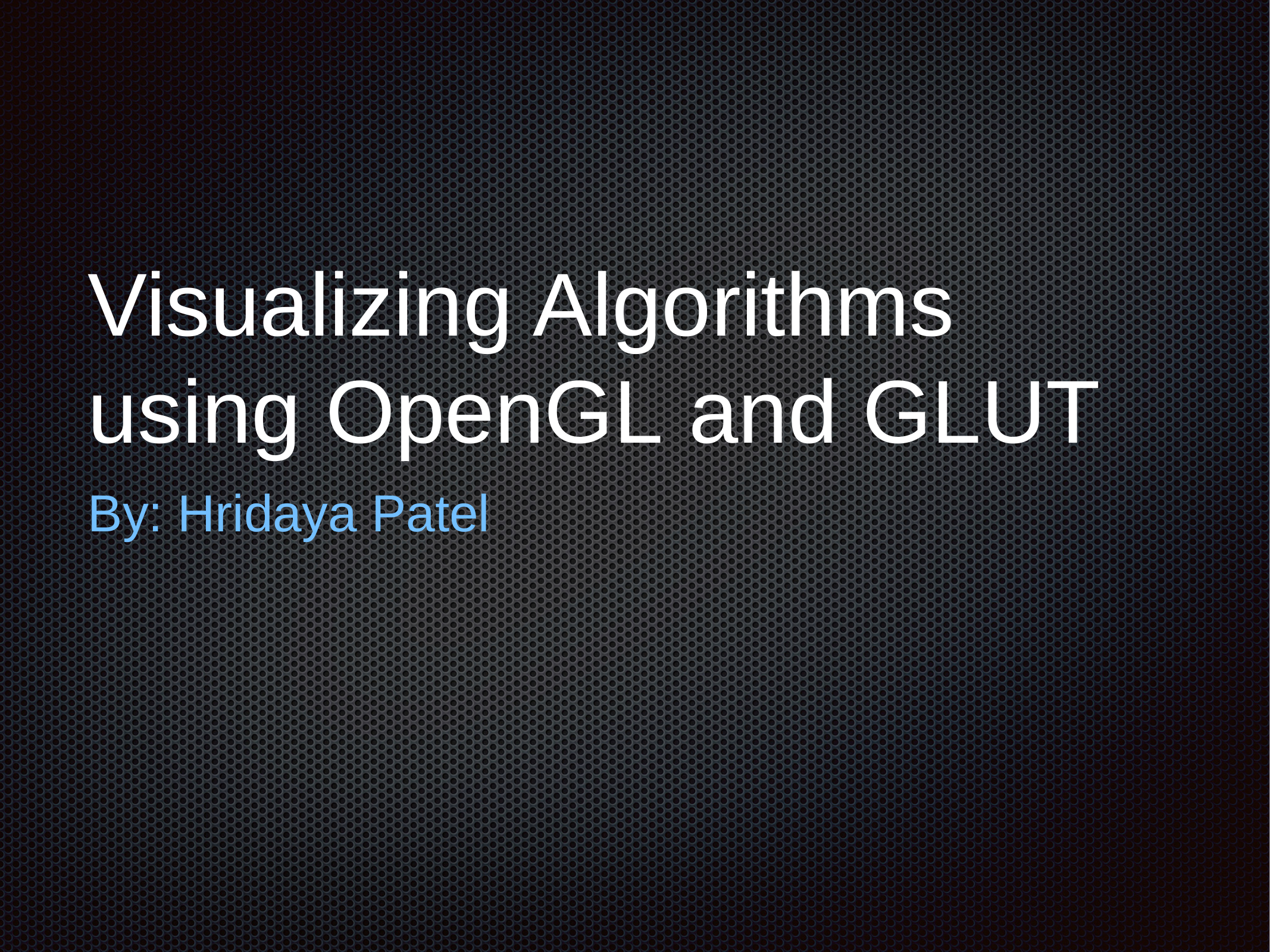

# Visualizing Algorithms using OpenGL and GLUT
By: Hridaya Patel